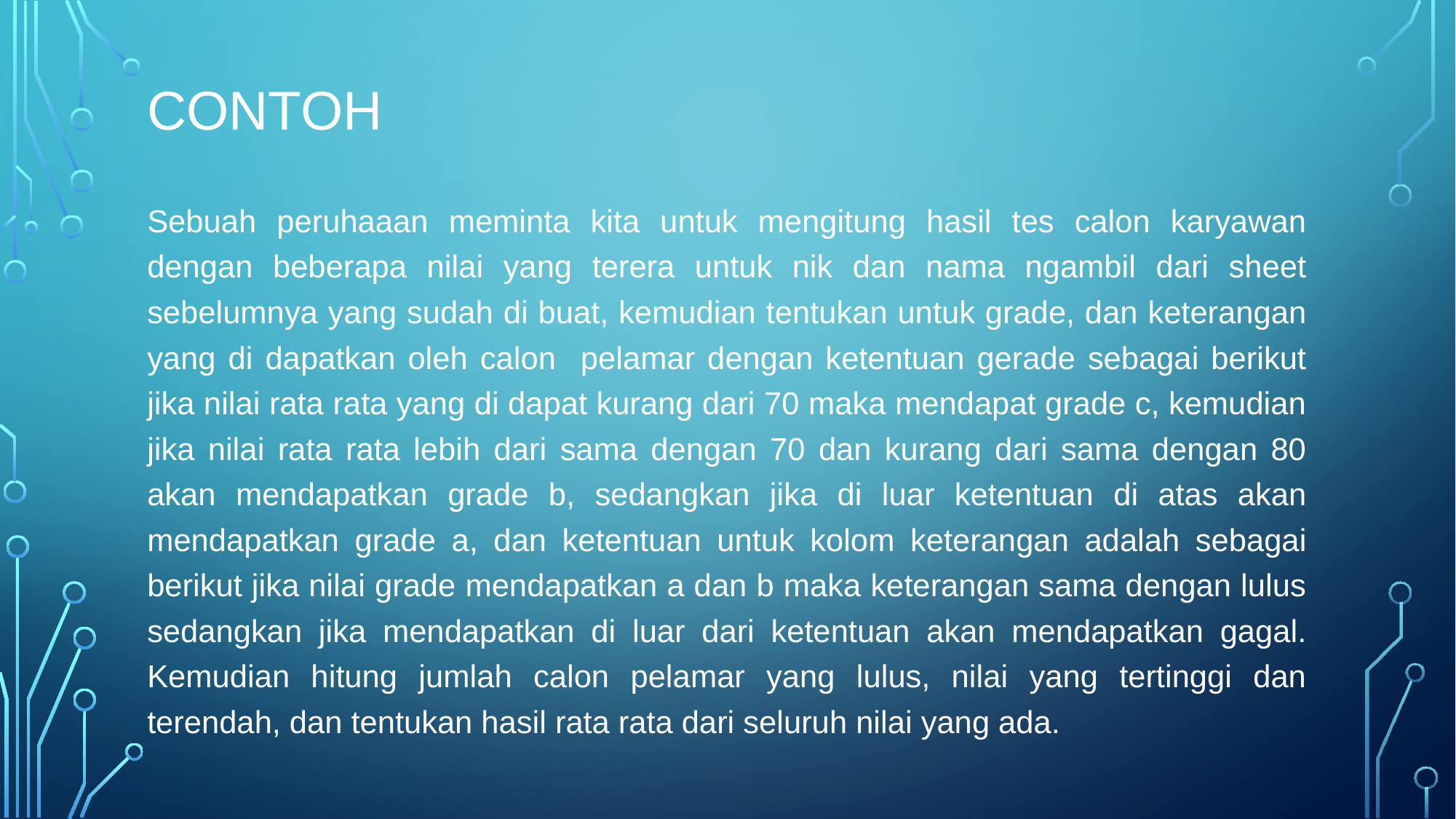

# Contoh
Sebuah peruhaaan meminta kita untuk mengitung hasil tes calon karyawan dengan beberapa nilai yang terera untuk nik dan nama ngambil dari sheet sebelumnya yang sudah di buat, kemudian tentukan untuk grade, dan keterangan yang di dapatkan oleh calon  pelamar dengan ketentuan gerade sebagai berikut jika nilai rata rata yang di dapat kurang dari 70 maka mendapat grade c, kemudian jika nilai rata rata lebih dari sama dengan 70 dan kurang dari sama dengan 80 akan mendapatkan grade b, sedangkan jika di luar ketentuan di atas akan mendapatkan grade a, dan ketentuan untuk kolom keterangan adalah sebagai berikut jika nilai grade mendapatkan a dan b maka keterangan sama dengan lulus sedangkan jika mendapatkan di luar dari ketentuan akan mendapatkan gagal. Kemudian hitung jumlah calon pelamar yang lulus, nilai yang tertinggi dan terendah, dan tentukan hasil rata rata dari seluruh nilai yang ada.